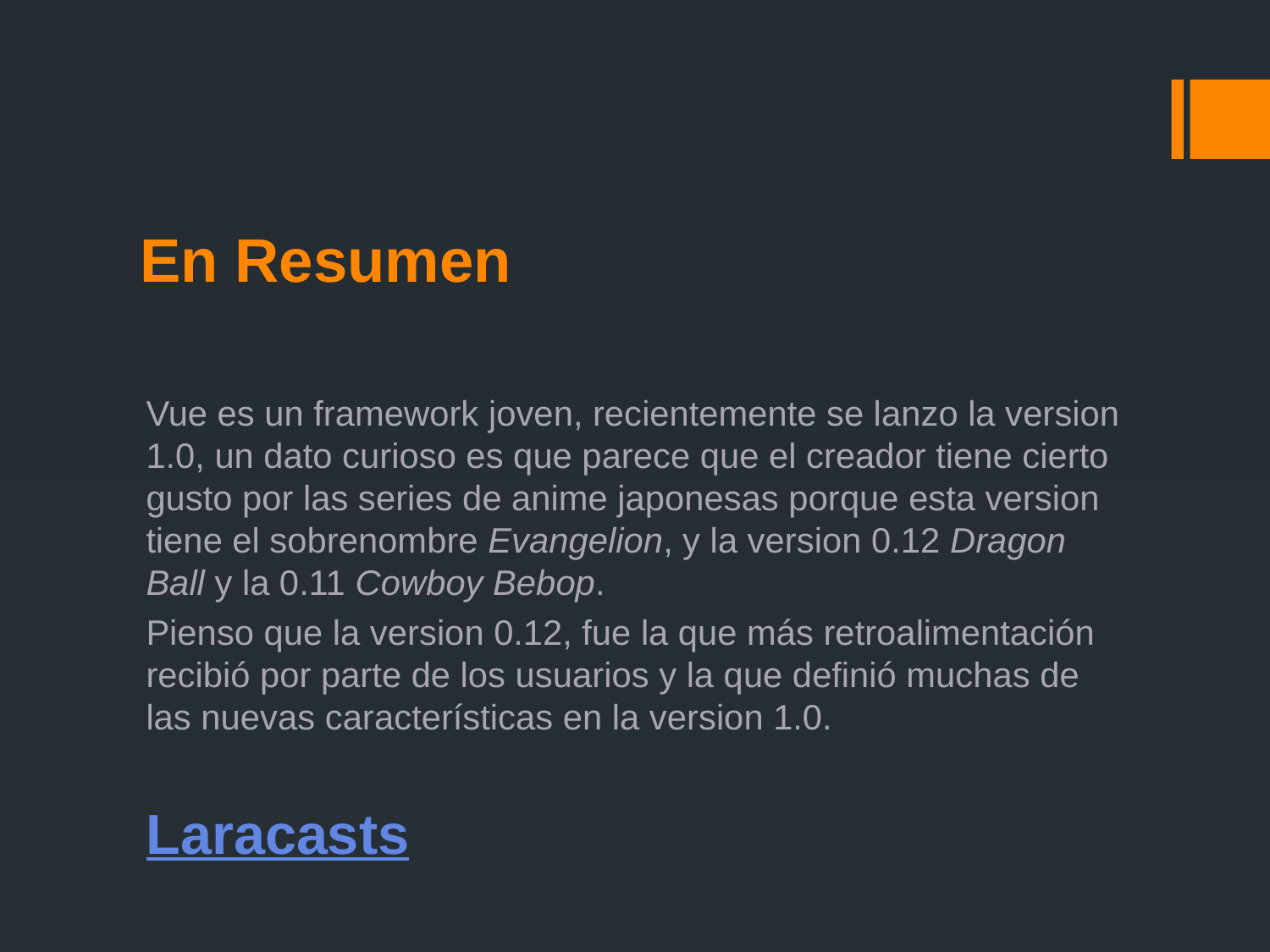

# En Resumen
Vue es un framework joven, recientemente se lanzo la version 1.0, un dato curioso es que parece que el creador tiene cierto gusto por las series de anime japonesas porque esta version tiene el sobrenombre Evangelion, y la version 0.12 Dragon Ball y la 0.11 Cowboy Bebop.
Pienso que la version 0.12, fue la que más retroalimentación recibió por parte de los usuarios y la que definió muchas de las nuevas características en la version 1.0.

Laracasts